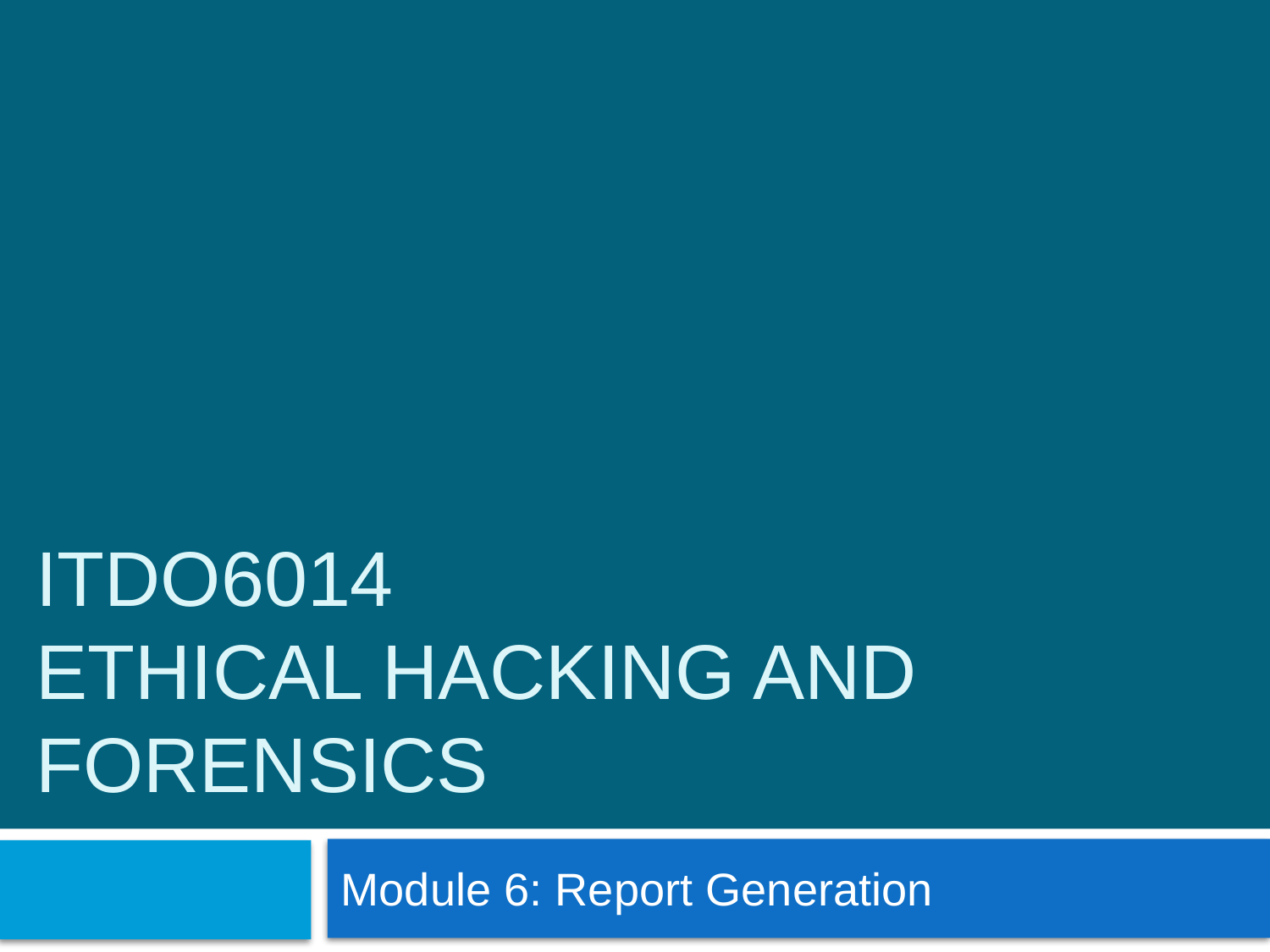

# ITDO6014 Ethical Hacking and Forensics
Module 6: Report Generation